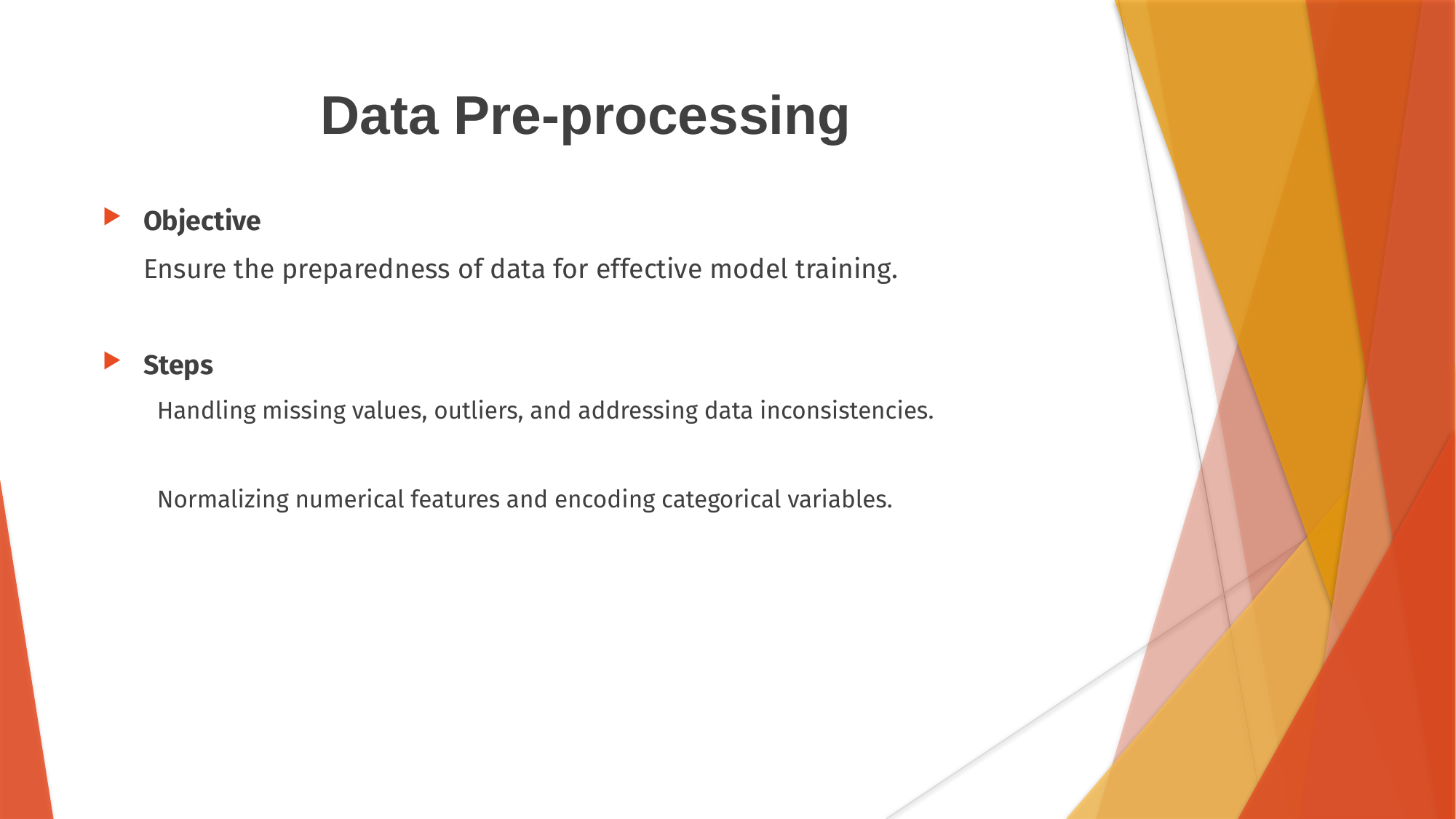

# Data Pre-processing
Objective
	Ensure the preparedness of data for effective model training.

Steps
Handling missing values, outliers, and addressing data inconsistencies.

Normalizing numerical features and encoding categorical variables.